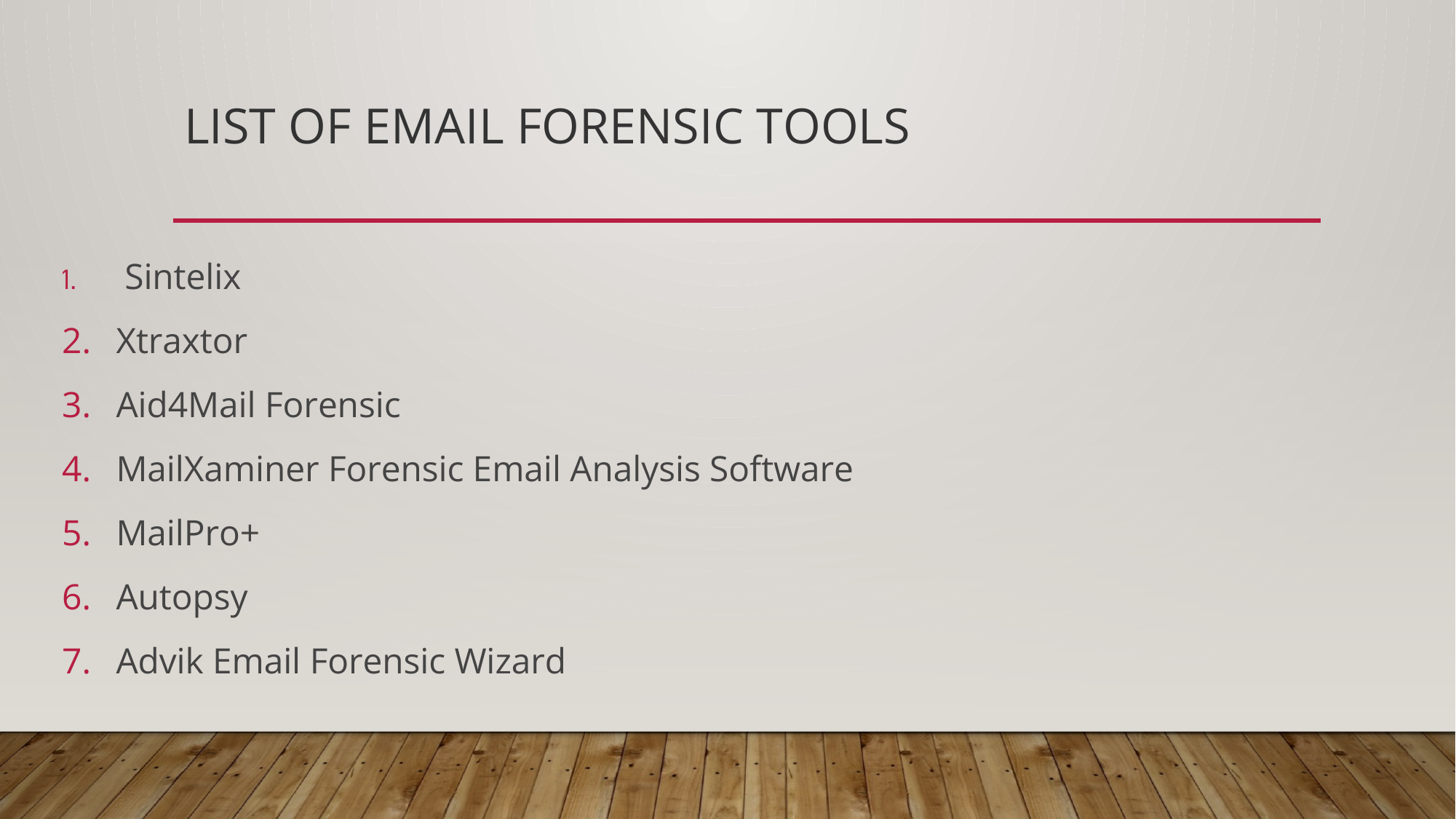

# List of Email Forensic Tools
 Sintelix
Xtraxtor
Aid4Mail Forensic
MailXaminer Forensic Email Analysis Software
MailPro+
Autopsy
Advik Email Forensic Wizard